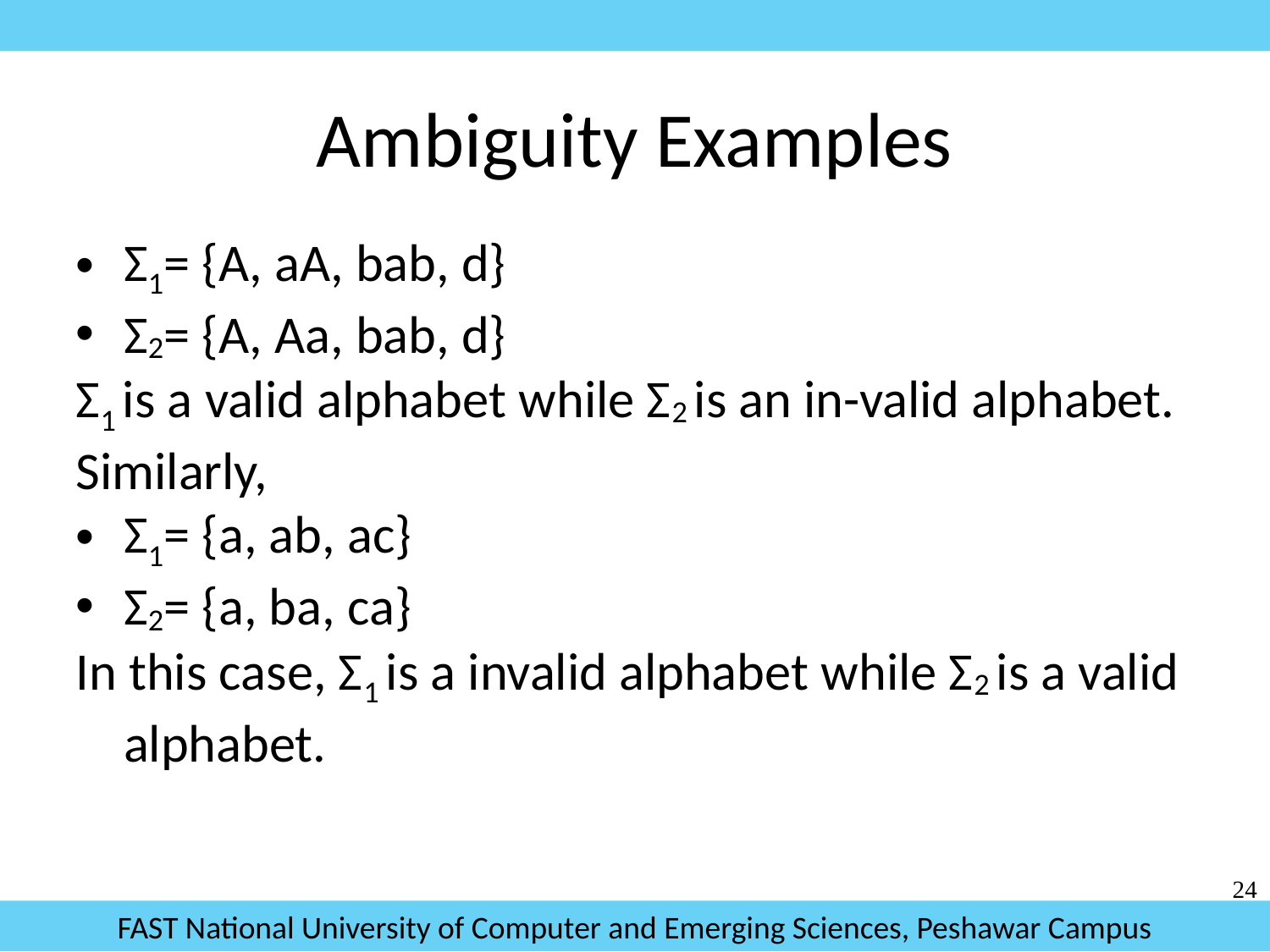

Ambiguity Examples
Σ1= {A, aA, bab, d}
Σ2= {A, Aa, bab, d}
Σ1 is a valid alphabet while Σ2 is an in-valid alphabet.
Similarly,
Σ1= {a, ab, ac}
Σ2= {a, ba, ca}
In this case, Σ1 is a invalid alphabet while Σ2 is a valid alphabet.

24
FAST National University of Computer and Emerging Sciences, Peshawar Campus